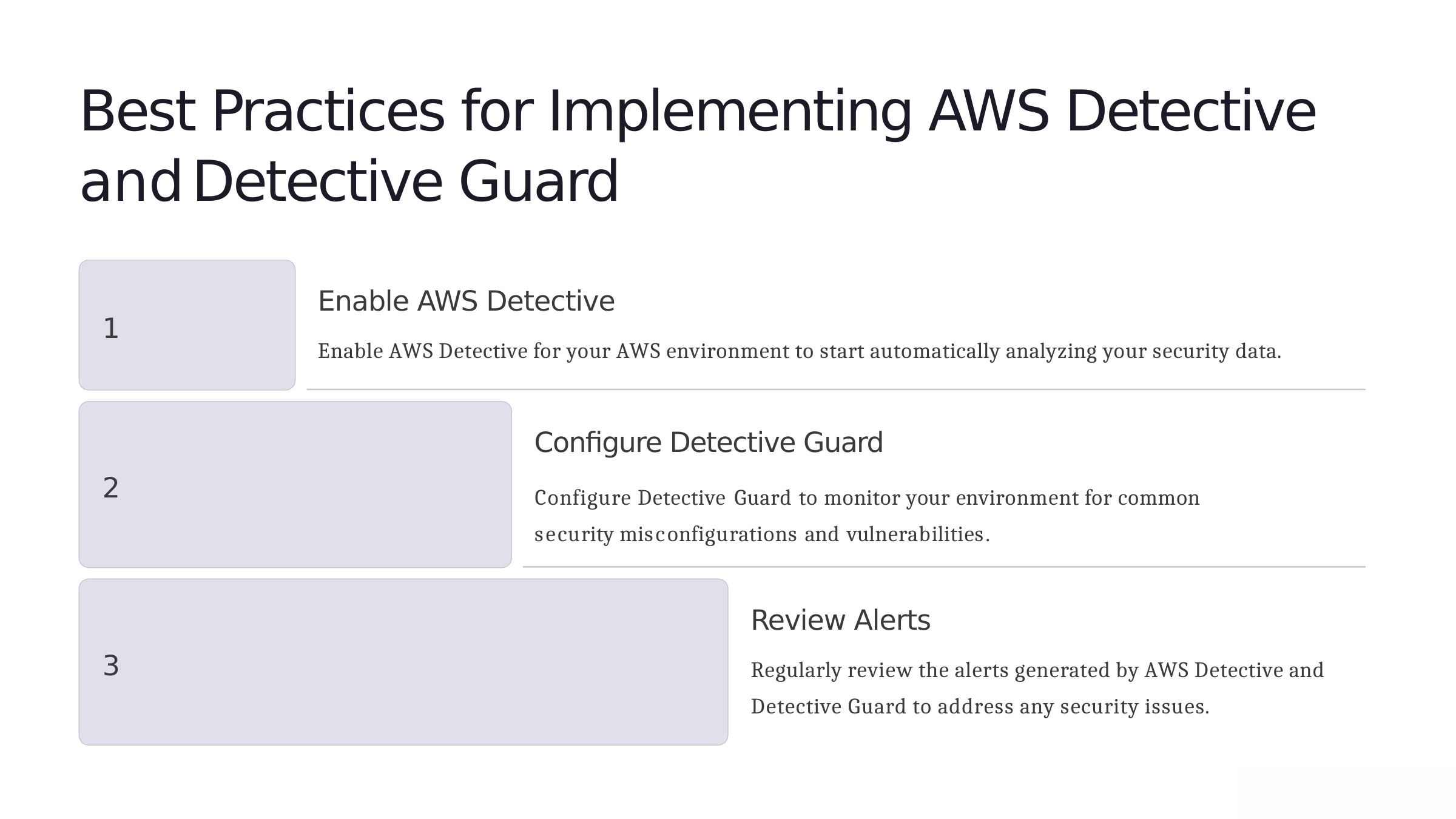

Best Practices for Implementing AWS Detective
and
Detective Guard

Enable AWS Detective
Enable AWS Detective for your AWS environment to start automatically analyzing your security data.
1

Configure Detective Guard
Configure Detective Guard to monitor your environment for common  security misconfigurations and vulnerabilities.
2

Review Alerts
Regularly review the alerts generated by AWS Detective and
Detective Guard to address any security issues.
3

p

reencoded.png